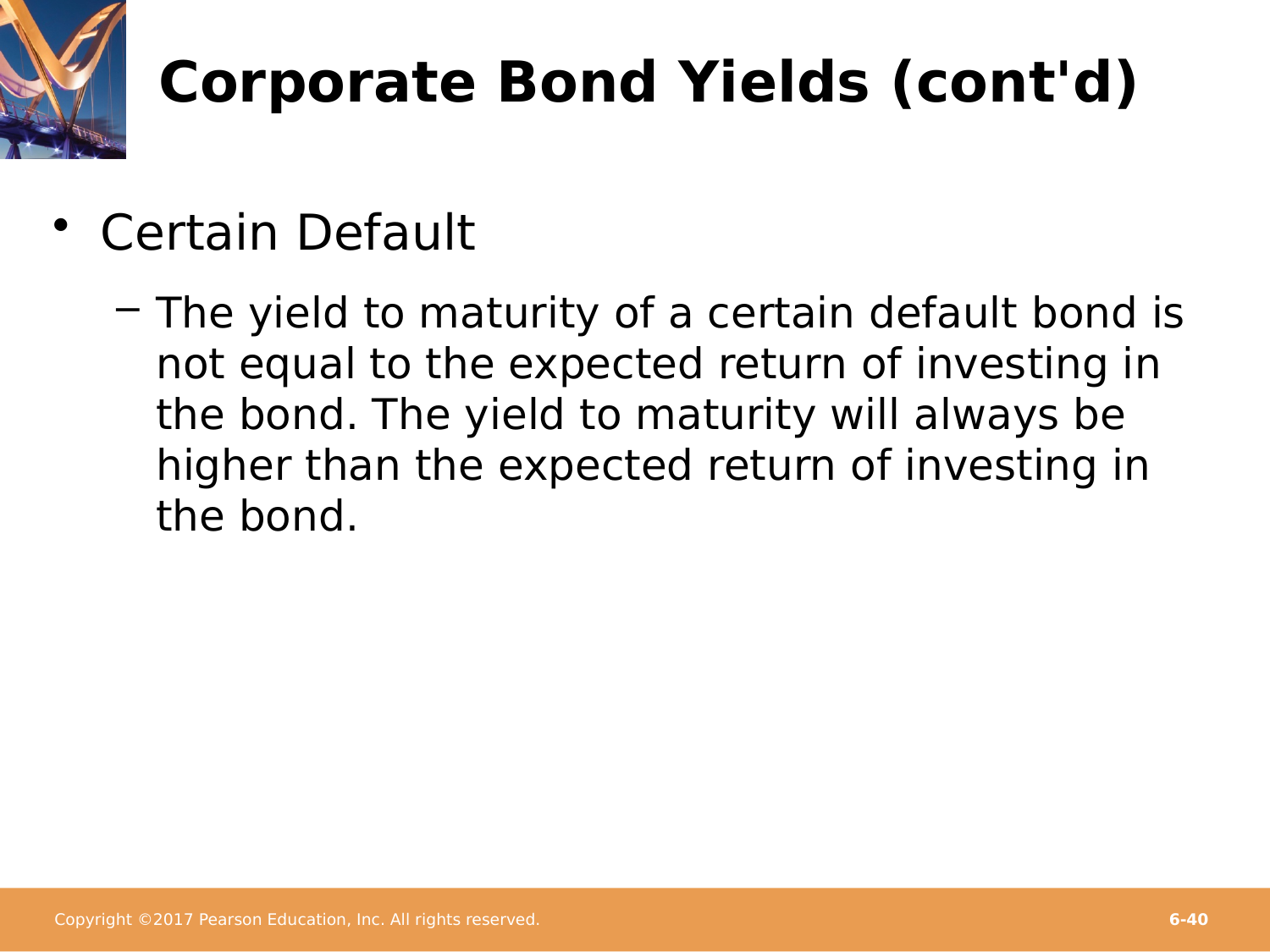

# Corporate Bond Yields (cont'd)
Certain Default
The yield to maturity of a certain default bond is not equal to the expected return of investing in the bond. The yield to maturity will always be higher than the expected return of investing in the bond.